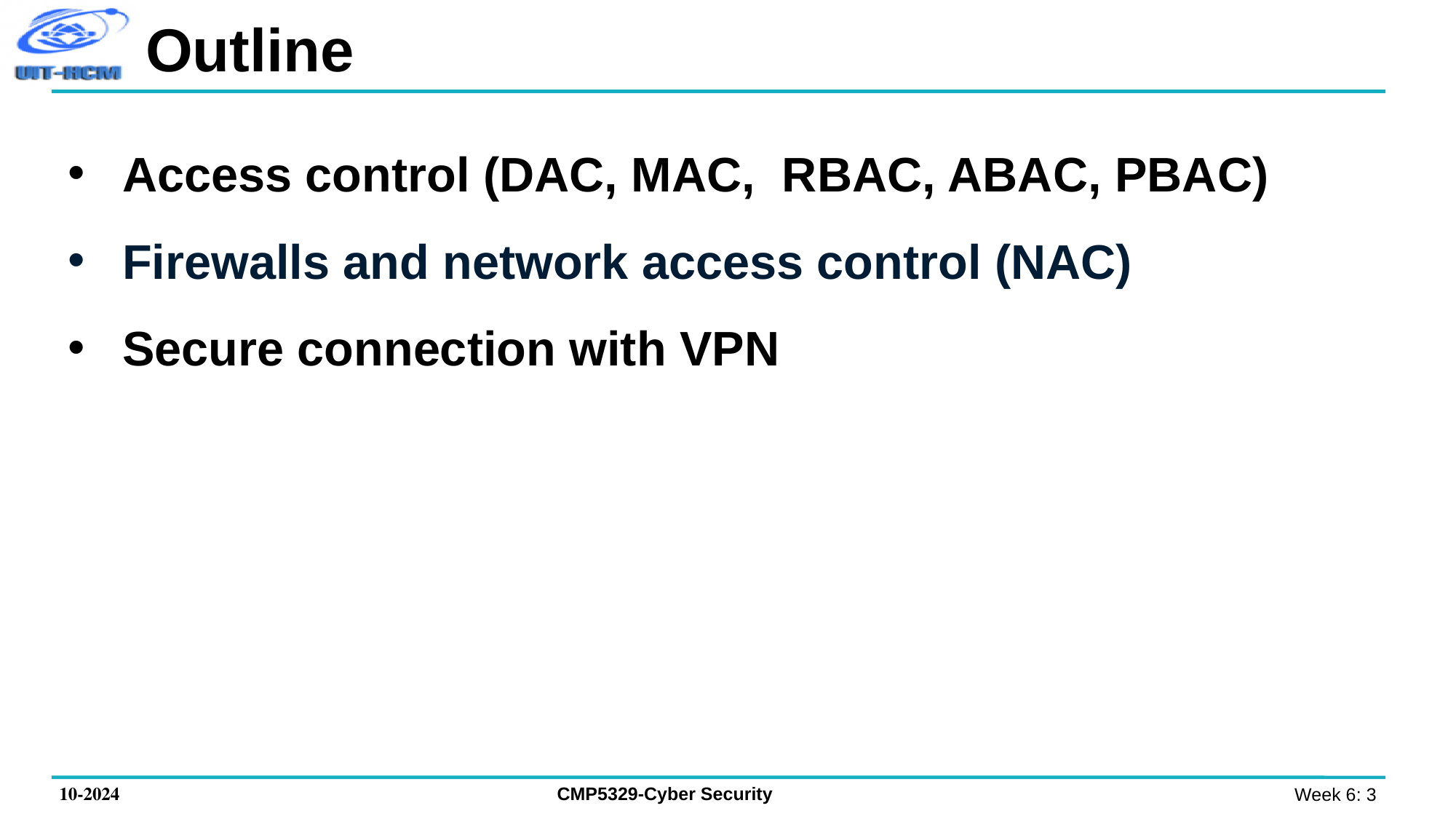

# Outline
Access control (DAC, MAC,  RBAC, ABAC, PBAC)
Firewalls and network access control (NAC)
Secure connection with VPN